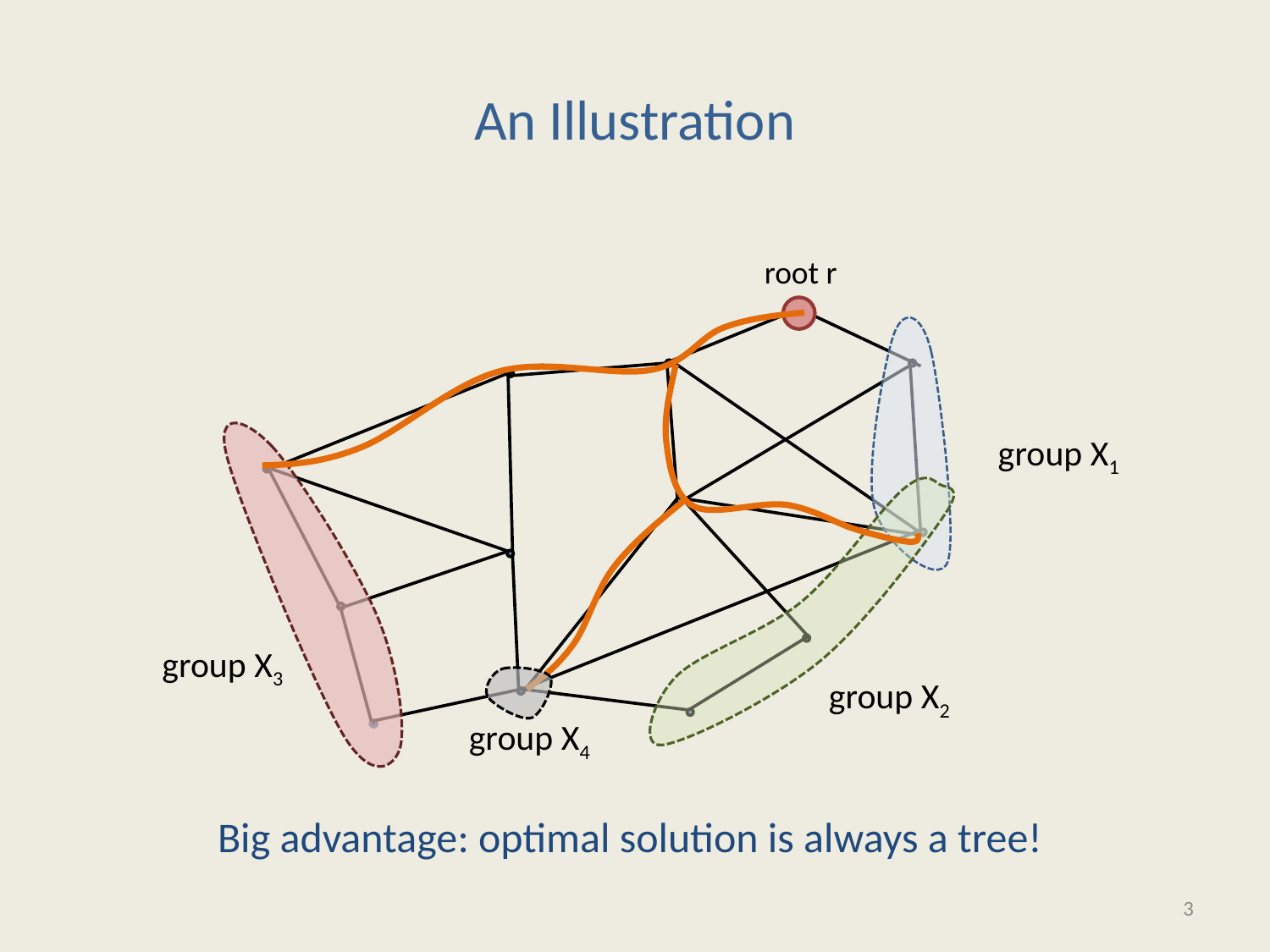

# An Illustration
root r

group X1

group X3

group X2

group X4

Big advantage: optimal solution is always a tree!
3